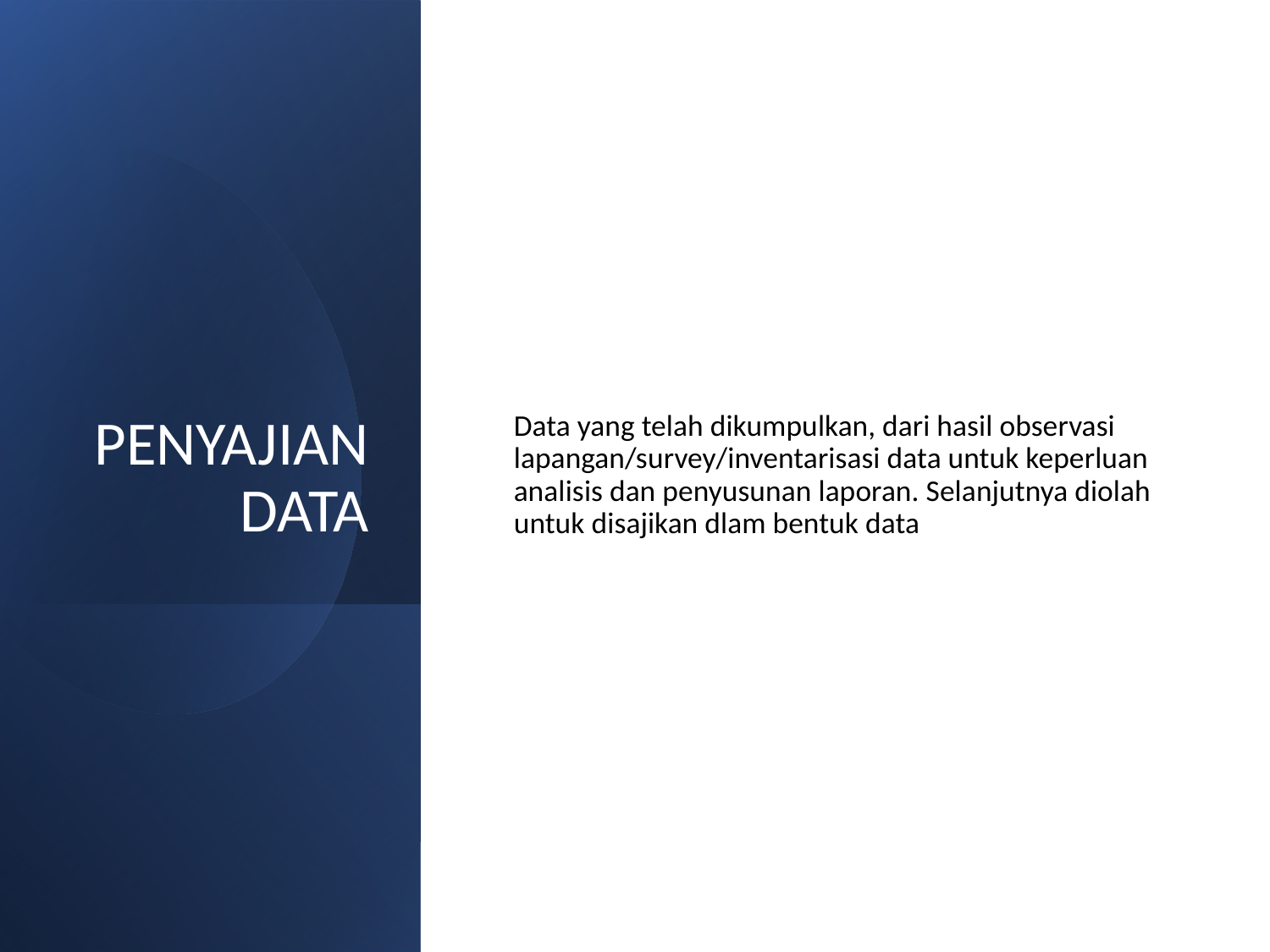

# PENYAJIAN DATA
Data yang telah dikumpulkan, dari hasil observasi lapangan/survey/inventarisasi data untuk keperluan analisis dan penyusunan laporan. Selanjutnya diolah untuk disajikan dlam bentuk data